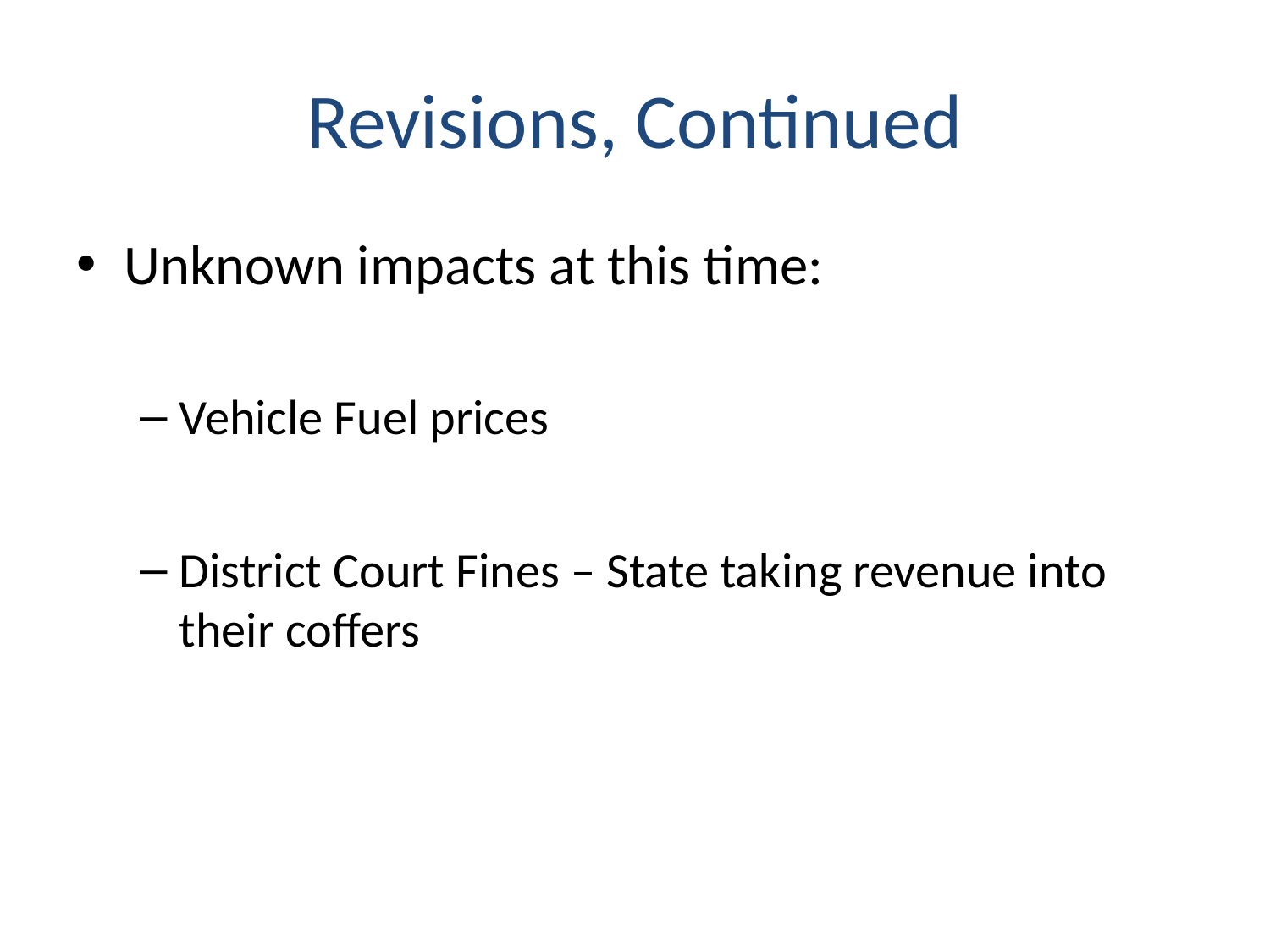

# Revisions, Continued
Unknown impacts at this time:

Vehicle Fuel prices

District Court Fines – State taking revenue into their coffers